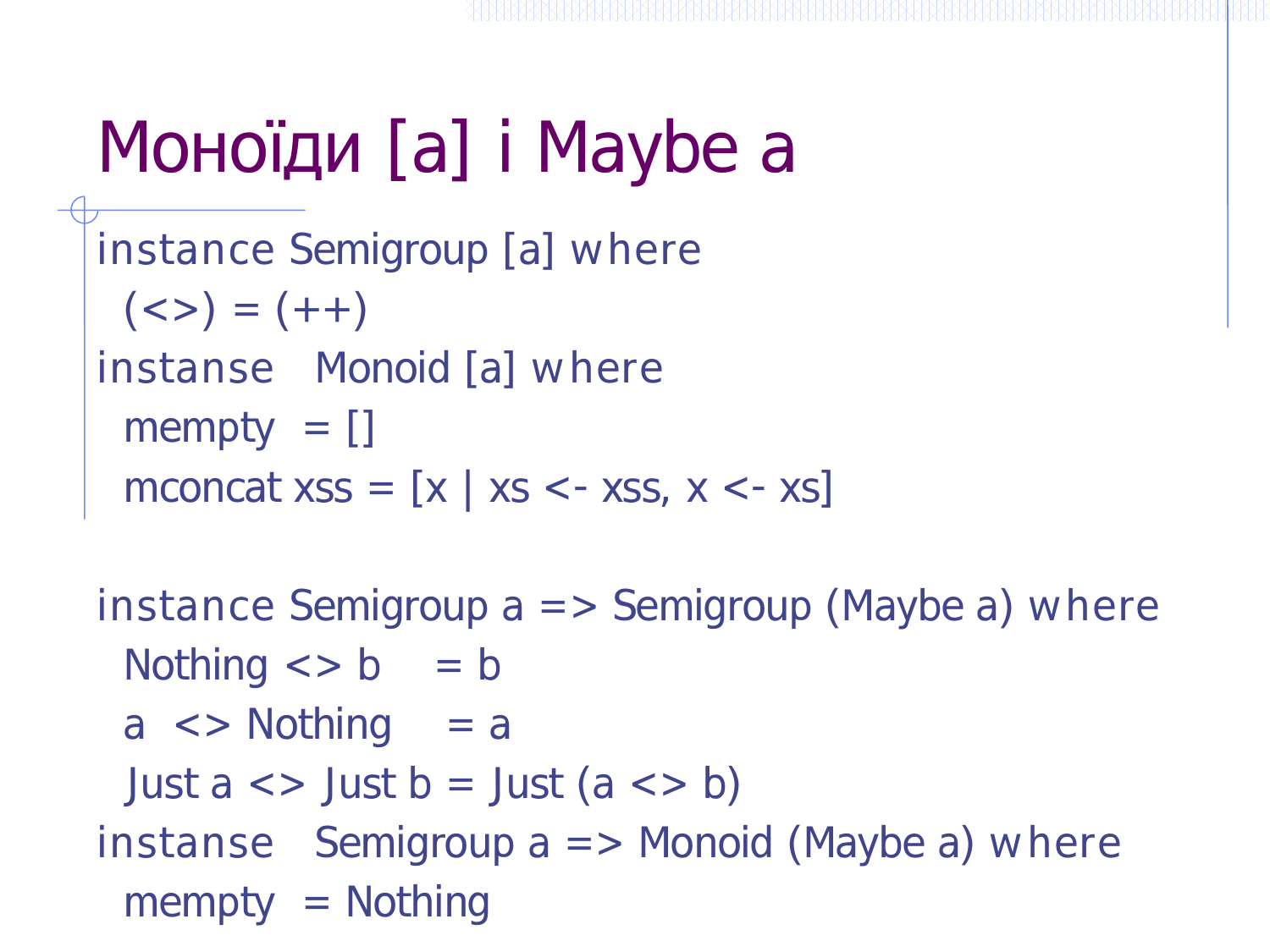

# Моноїди [a] і Maybe a
instance Semigroup [a] where
  (<>) = (++)
instanse   Monoid [a] where
  mempty  = []
  mconcat xss = [x | xs <- xss, x <- xs]

instance Semigroup a => Semigroup (Maybe a) where
  Nothing <> b    = b
  a  <> Nothing    = a
  Just a <> Just b = Just (a <> b)
instanse   Semigroup a => Monoid (Maybe a) where
  mempty  = Nothing